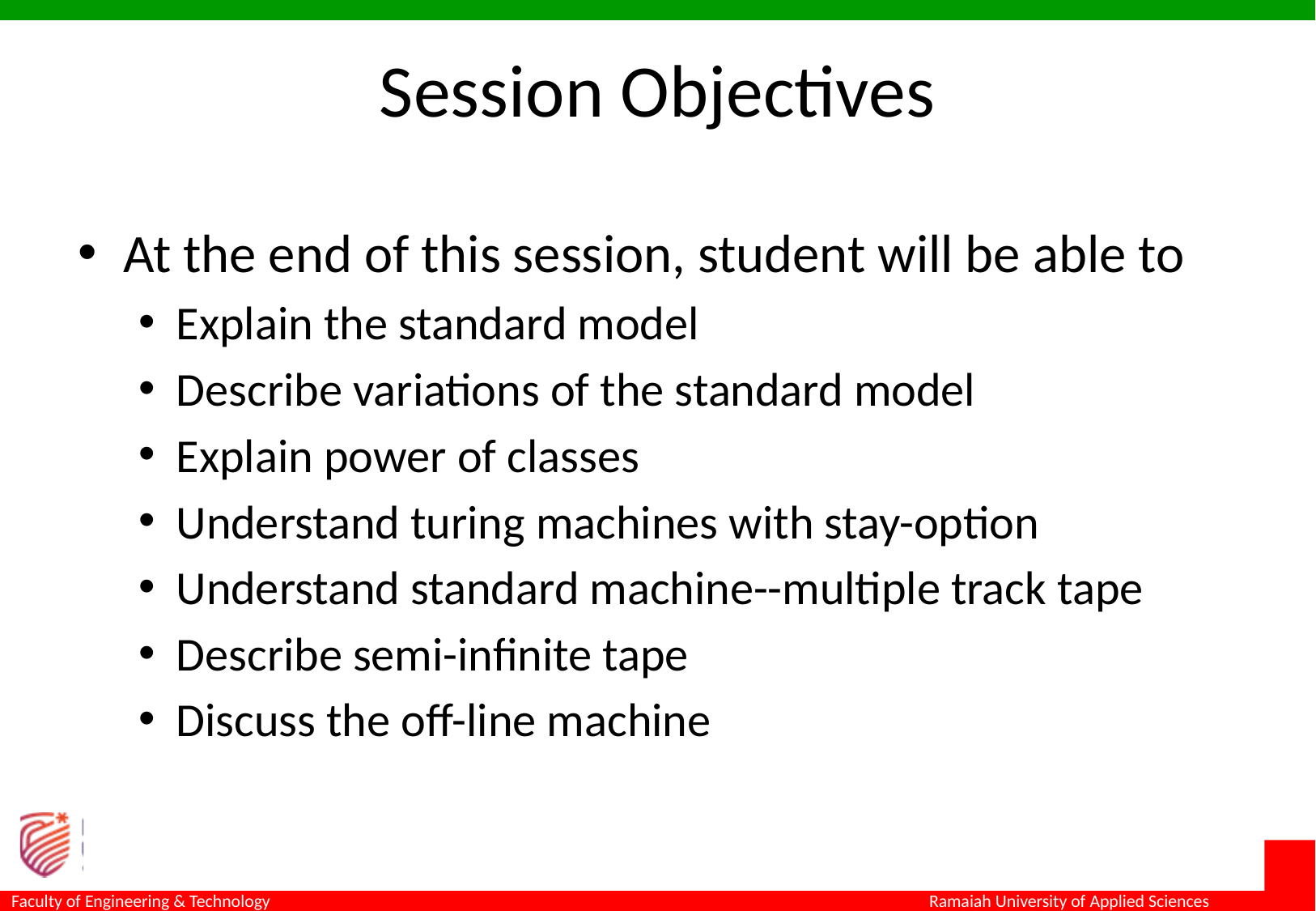

# Session Objectives
At the end of this session, student will be able to
Explain the standard model
Describe variations of the standard model
Explain power of classes
Understand turing machines with stay-option
Understand standard machine--multiple track tape
Describe semi-infinite tape
Discuss the off-line machine